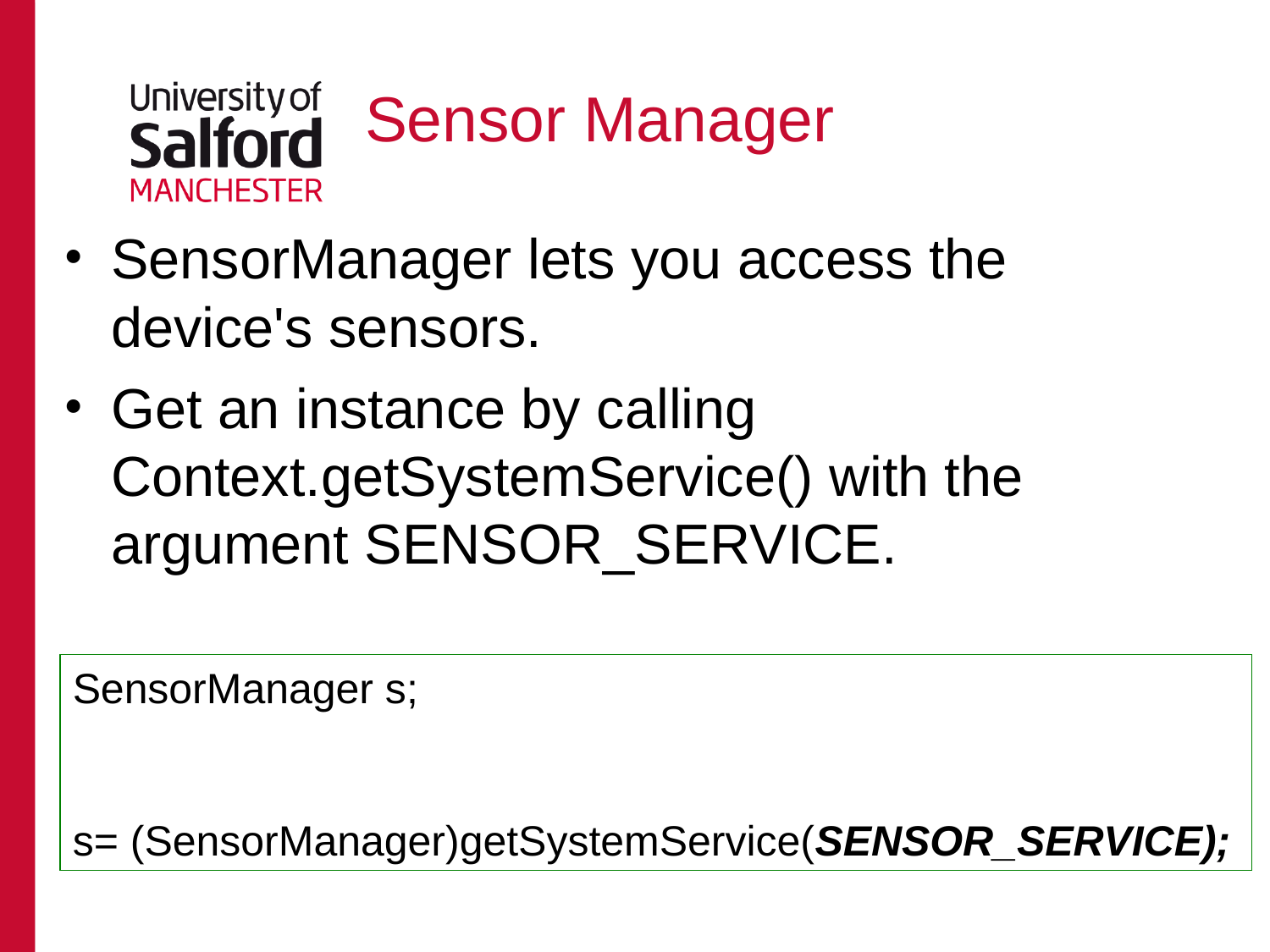

# Sensor Manager
SensorManager lets you access the device's sensors.
Get an instance by calling Context.getSystemService() with the argument SENSOR_SERVICE.
SensorManager s;

s= (SensorManager)getSystemService(SENSOR_SERVICE);